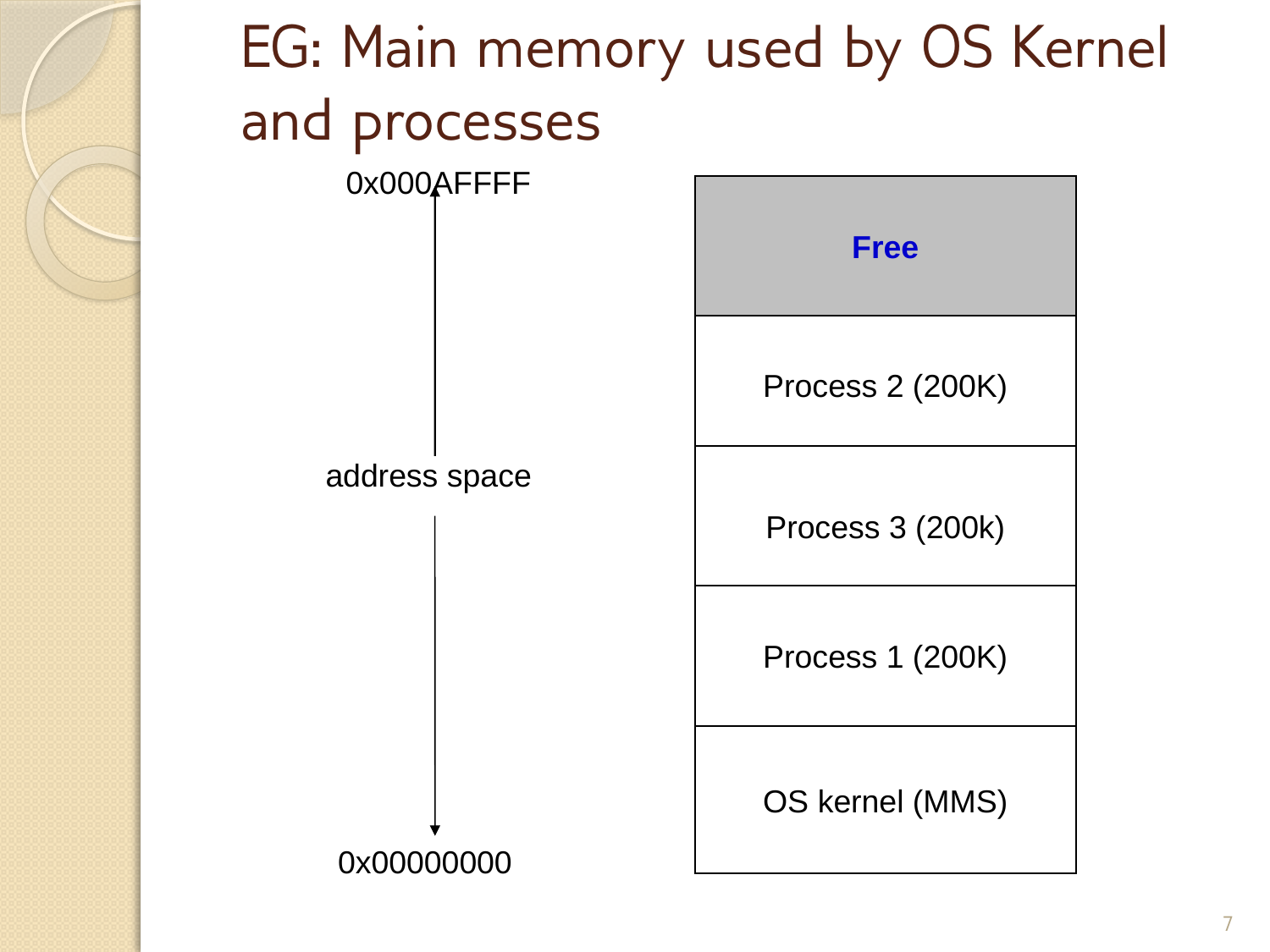

# EG: Main memory used by OS Kernel and processes
0x000AFFFF
Free

Process 2 (200K)
Process 3 (200k)
address space

Process 1 (200K)
OS kernel (MMS)
0x00000000
7